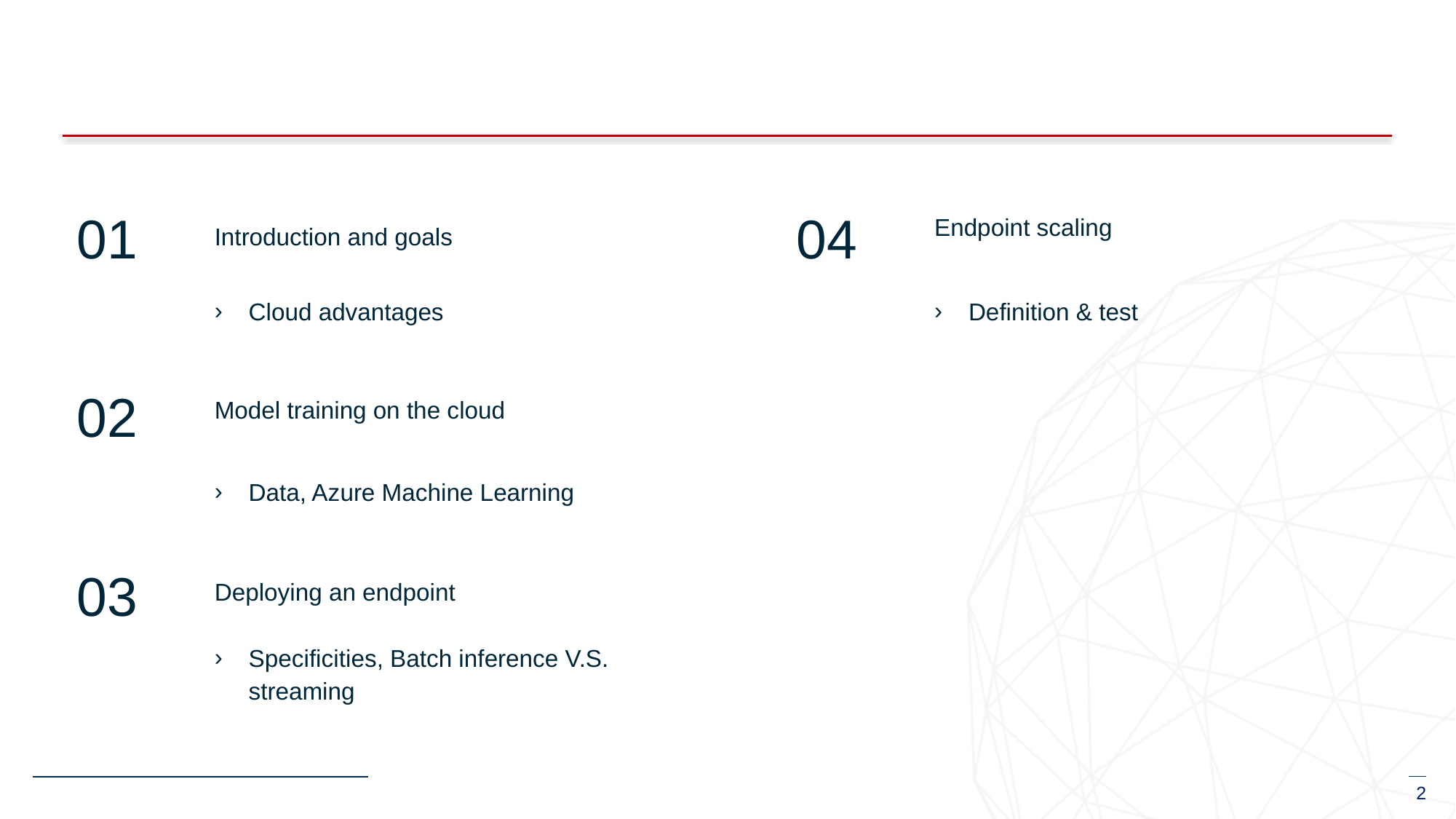

#
Endpoint scaling
01
04
Introduction and goals
Cloud advantages
Definition & test
Model training on the cloud

02

Data, Azure Machine Learning

Deploying an endpoint

03

Specificities, Batch inference V.S. streaming

2